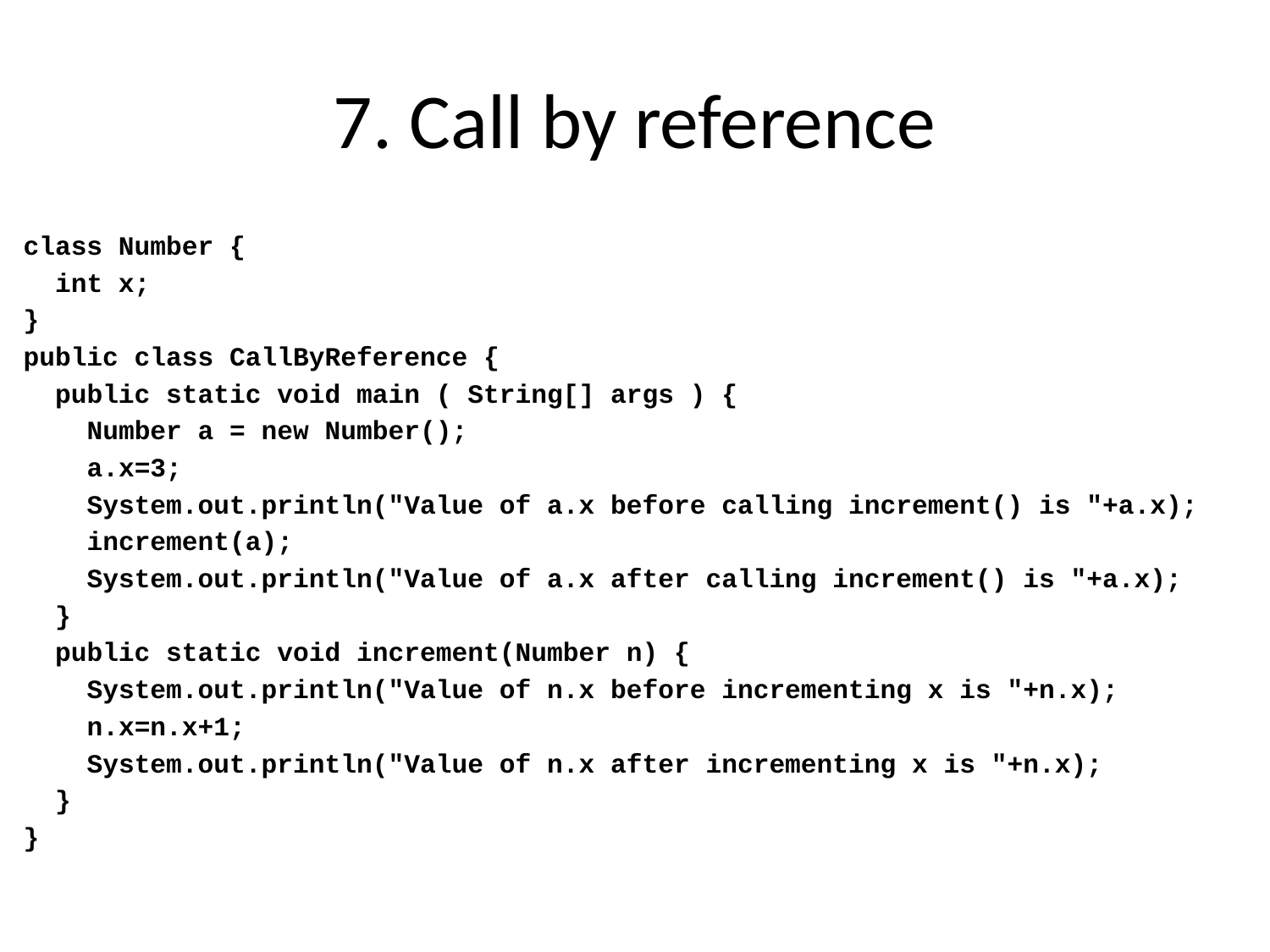

# 7. Call by reference
class Number {
  int x;
}
public class CallByReference {
  public static void main ( String[] args ) {
    Number a = new Number();
    a.x=3;
    System.out.println("Value of a.x before calling increment() is "+a.x);
    increment(a);
    System.out.println("Value of a.x after calling increment() is "+a.x);
  }
  public static void increment(Number n) {
    System.out.println("Value of n.x before incrementing x is "+n.x);
    n.x=n.x+1;
    System.out.println("Value of n.x after incrementing x is "+n.x);
  }
}